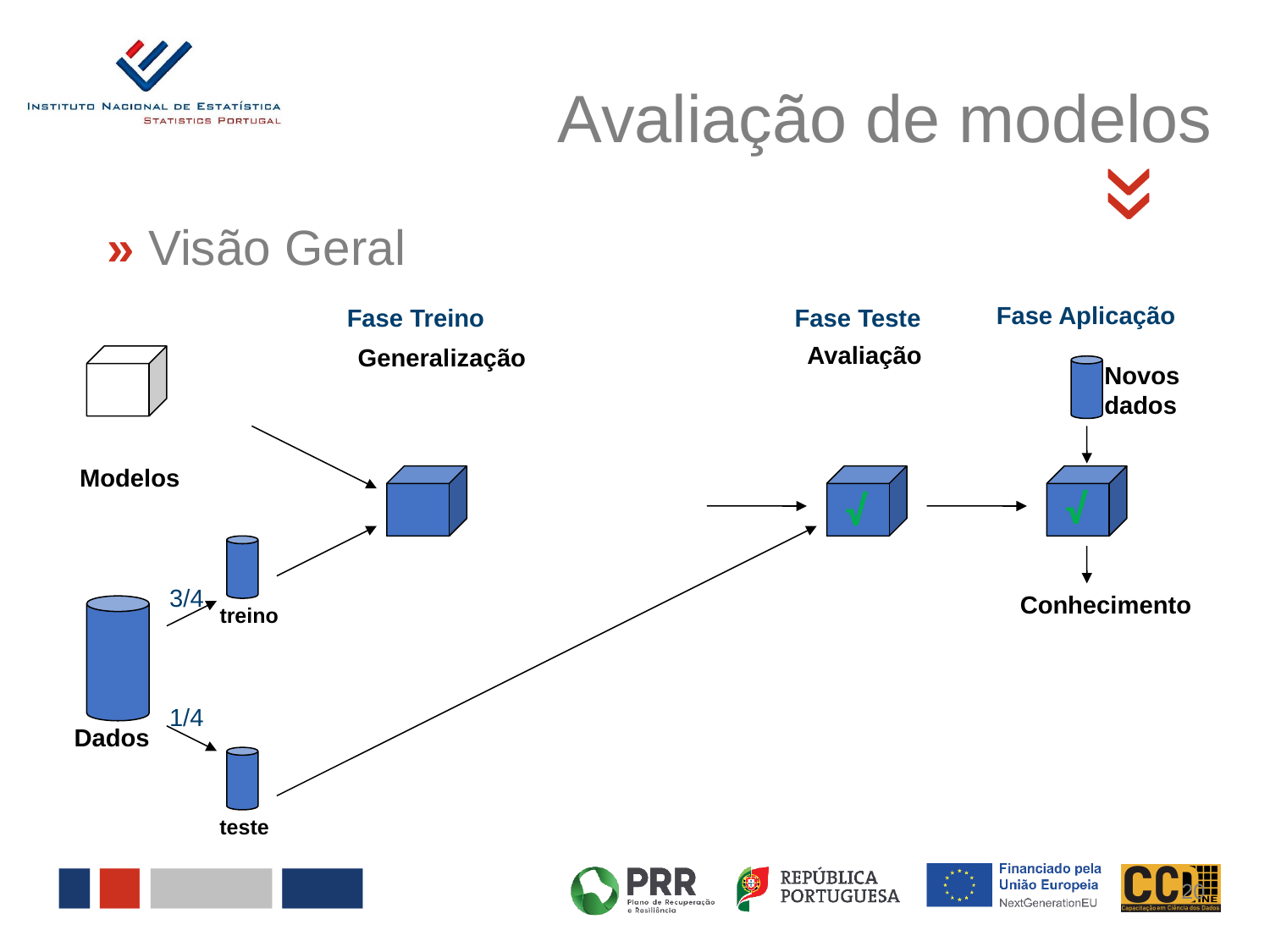

Avaliação de modelos
«
» Visão Geral
Fase Aplicação
Fase Treino
Fase Teste
Avaliação
Generalização

Novos
dados

Modelos

√
√

3/4
Conhecimento

treino

1/4

Dados

teste
20